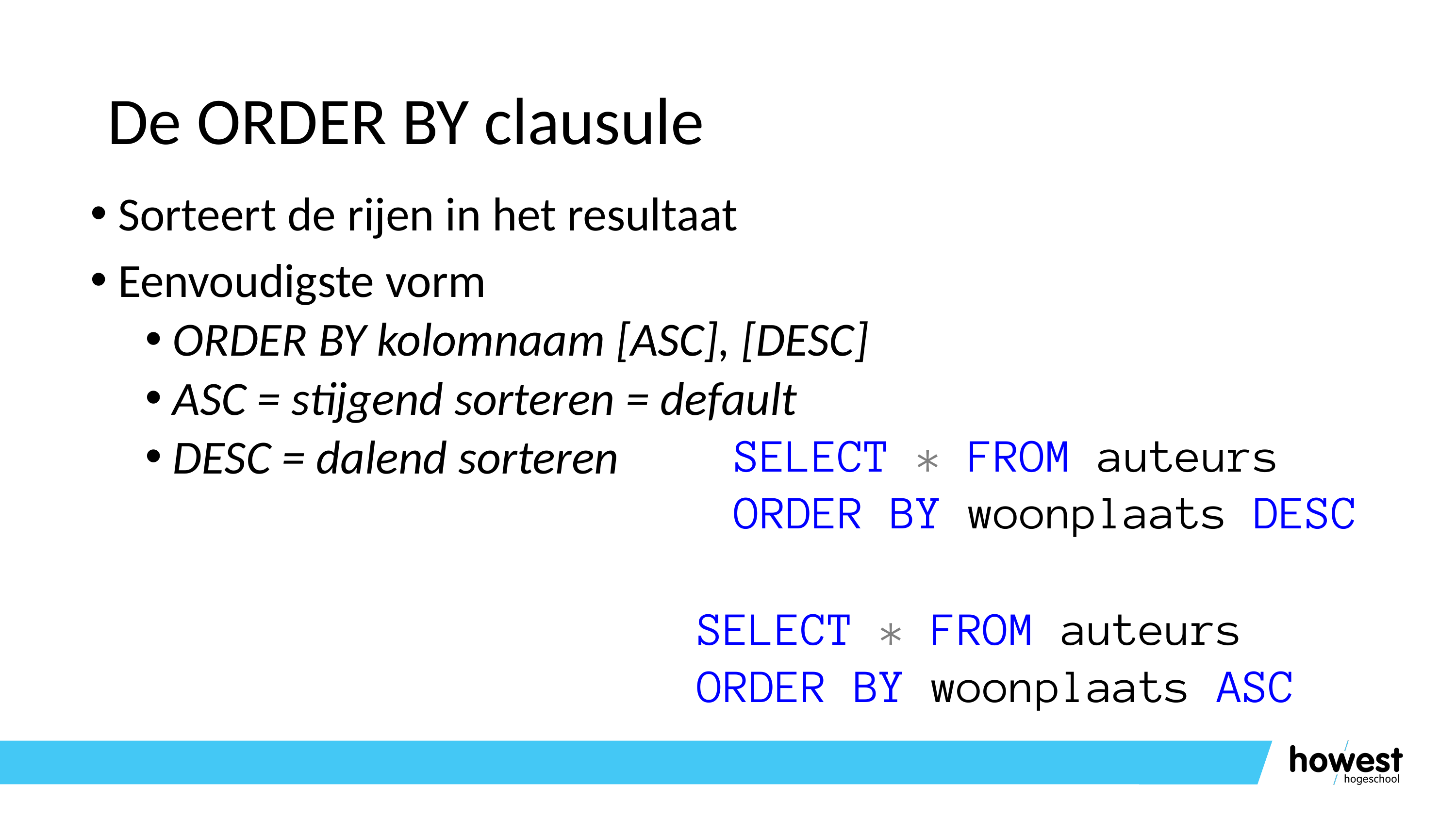

# De ORDER BY clausule
Sorteert de rijen in het resultaat
Eenvoudigste vorm
ORDER BY kolomnaam [ASC], [DESC]
ASC = stijgend sorteren = default
DESC = dalend sorteren

SELECT * FROM auteurs
ORDER BY woonplaats DESC

SELECT * FROM auteurs
ORDER BY woonplaats ASC